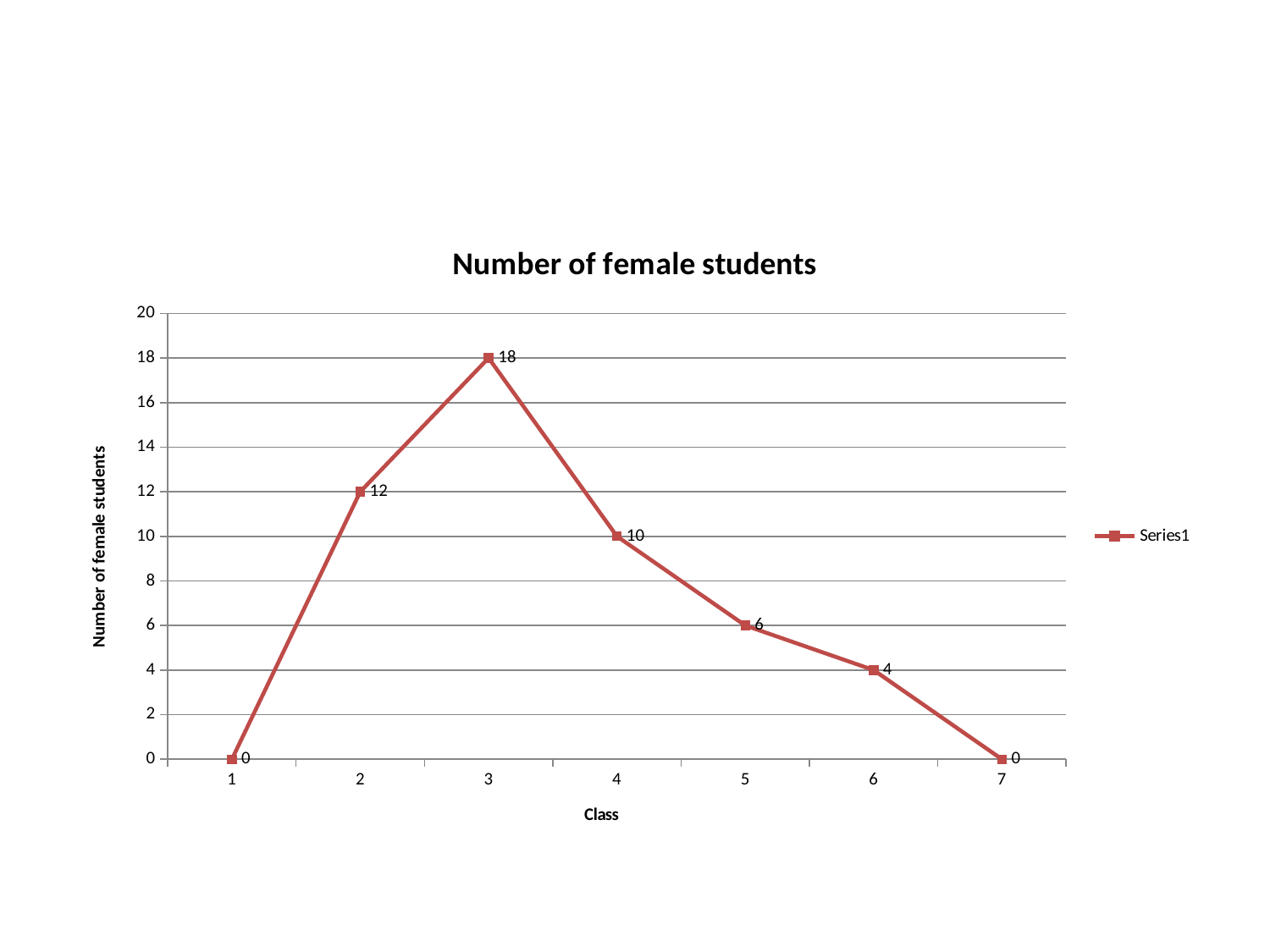

### Chart: Number of female students

| Category |  |
|---|---|